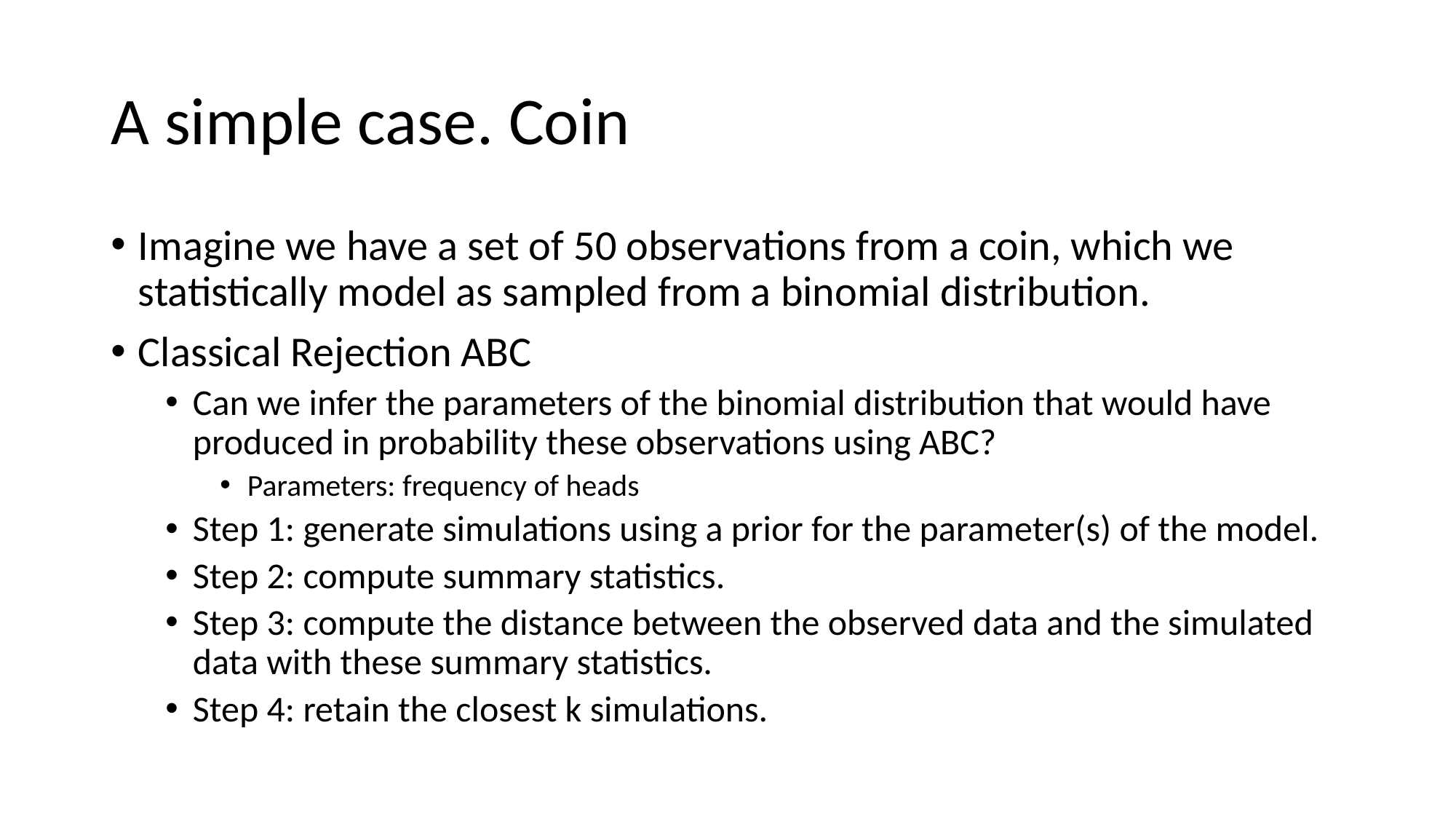

# A simple case. Coin
Imagine we have a set of 50 observations from a coin, which we statistically model as sampled from a binomial distribution.
Classical Rejection ABC
Can we infer the parameters of the binomial distribution that would have produced in probability these observations using ABC?
Parameters: frequency of heads
Step 1: generate simulations using a prior for the parameter(s) of the model.
Step 2: compute summary statistics.
Step 3: compute the distance between the observed data and the simulated data with these summary statistics.
Step 4: retain the closest k simulations.